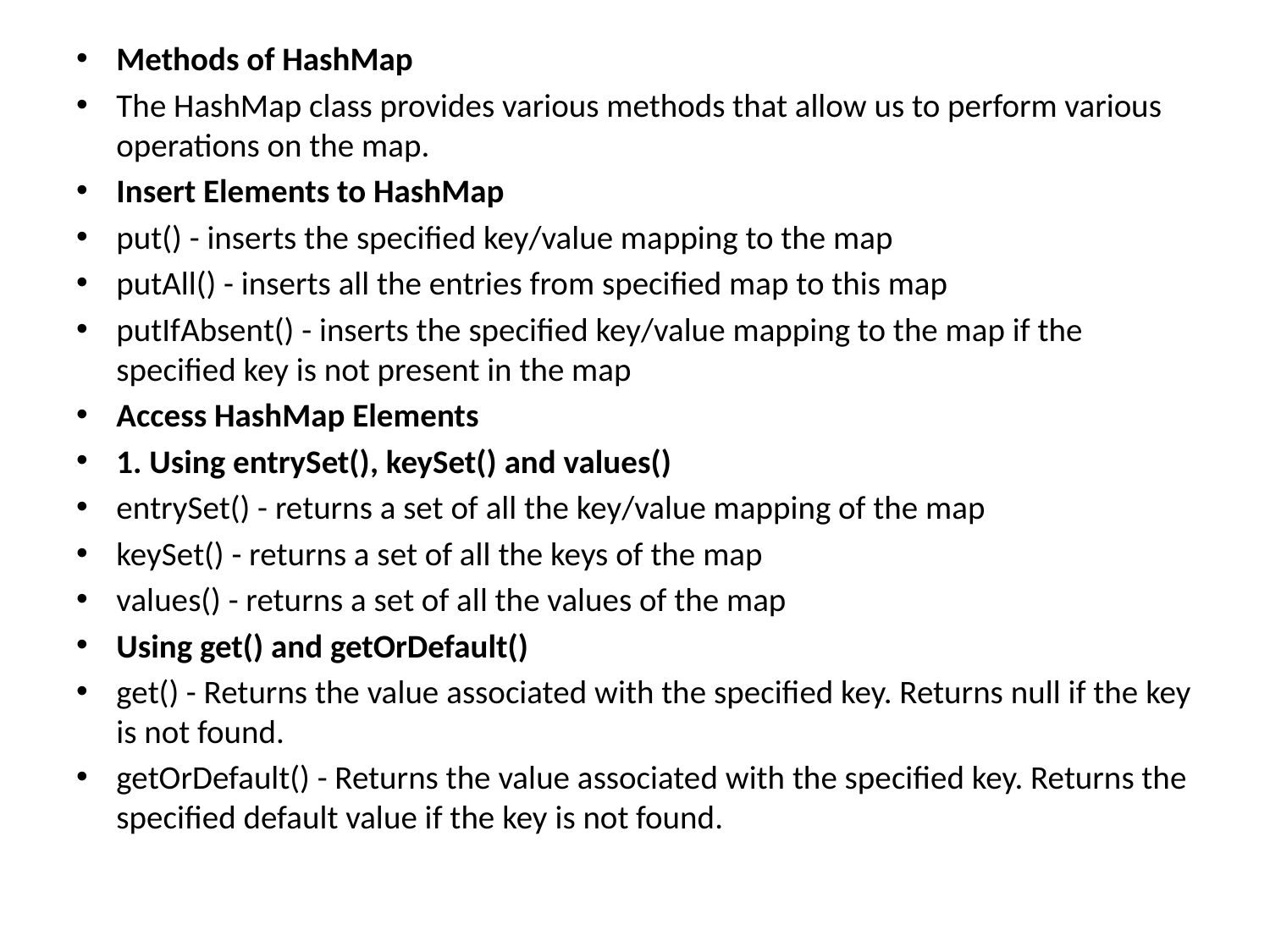

Methods of HashMap
The HashMap class provides various methods that allow us to perform various operations on the map.
Insert Elements to HashMap
put() - inserts the specified key/value mapping to the map
putAll() - inserts all the entries from specified map to this map
putIfAbsent() - inserts the specified key/value mapping to the map if the specified key is not present in the map
Access HashMap Elements
1. Using entrySet(), keySet() and values()
entrySet() - returns a set of all the key/value mapping of the map
keySet() - returns a set of all the keys of the map
values() - returns a set of all the values of the map
Using get() and getOrDefault()
get() - Returns the value associated with the specified key. Returns null if the key is not found.
getOrDefault() - Returns the value associated with the specified key. Returns the specified default value if the key is not found.

#